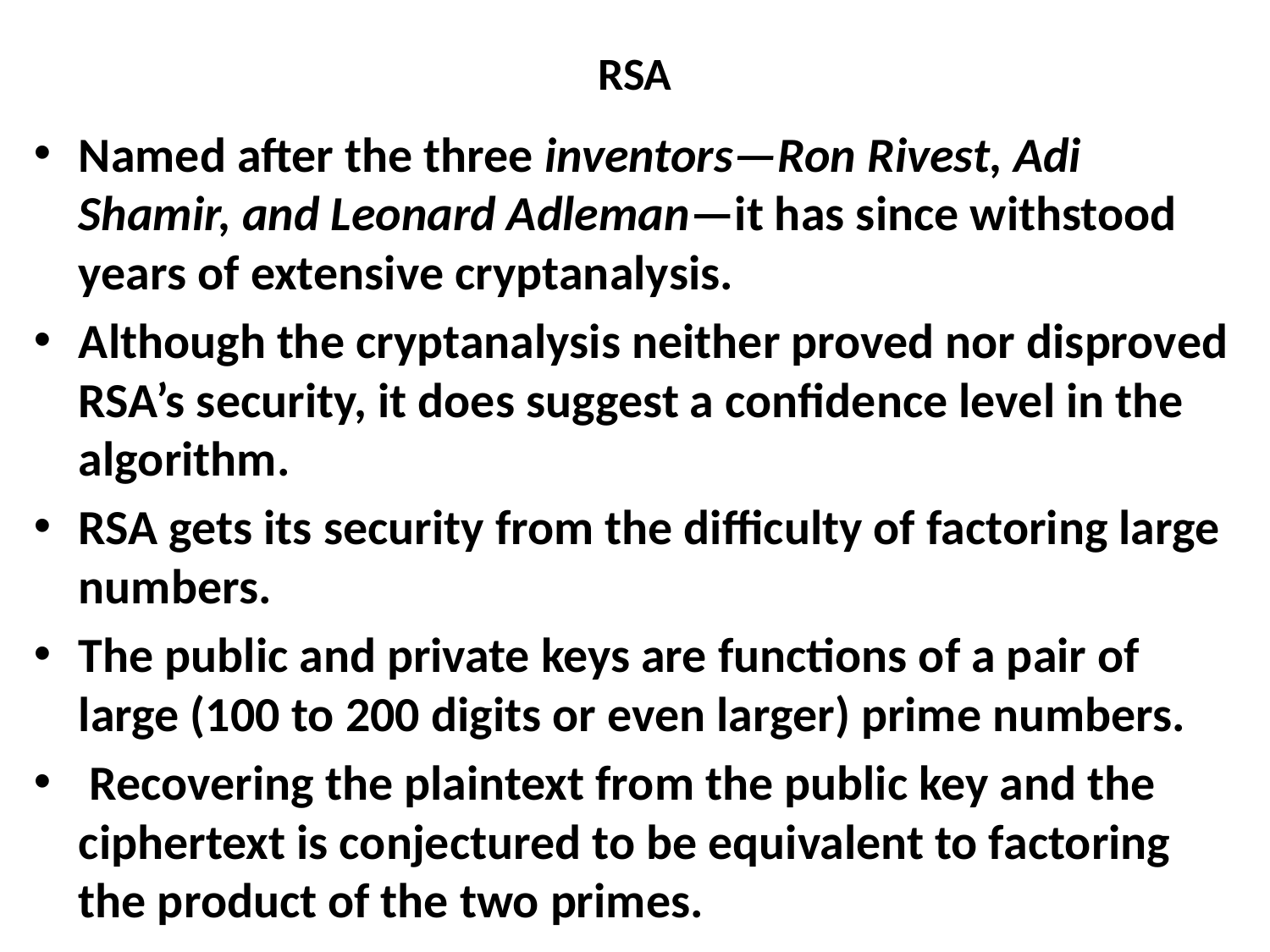

# RSA
Named after the three inventors—Ron Rivest, Adi Shamir, and Leonard Adleman—it has since withstood years of extensive cryptanalysis.
Although the cryptanalysis neither proved nor disproved RSA’s security, it does suggest a confidence level in the algorithm.
RSA gets its security from the difficulty of factoring large numbers.
The public and private keys are functions of a pair of large (100 to 200 digits or even larger) prime numbers.
 Recovering the plaintext from the public key and the ciphertext is conjectured to be equivalent to factoring the product of the two primes.